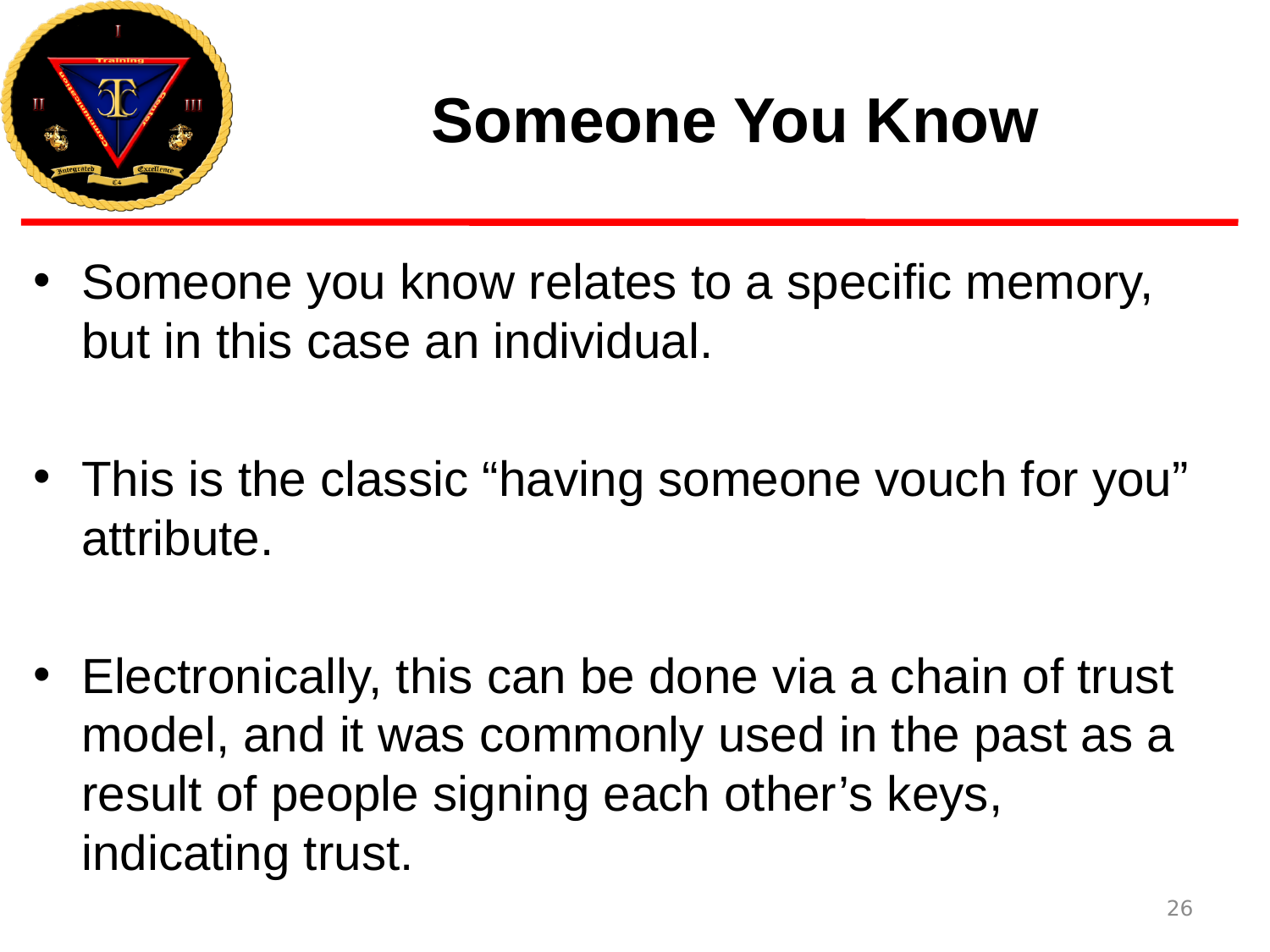

# Someone You Know
Someone you know relates to a specific memory, but in this case an individual.

This is the classic “having someone vouch for you” attribute.

Electronically, this can be done via a chain of trust model, and it was commonly used in the past as a result of people signing each other’s keys, indicating trust.
26